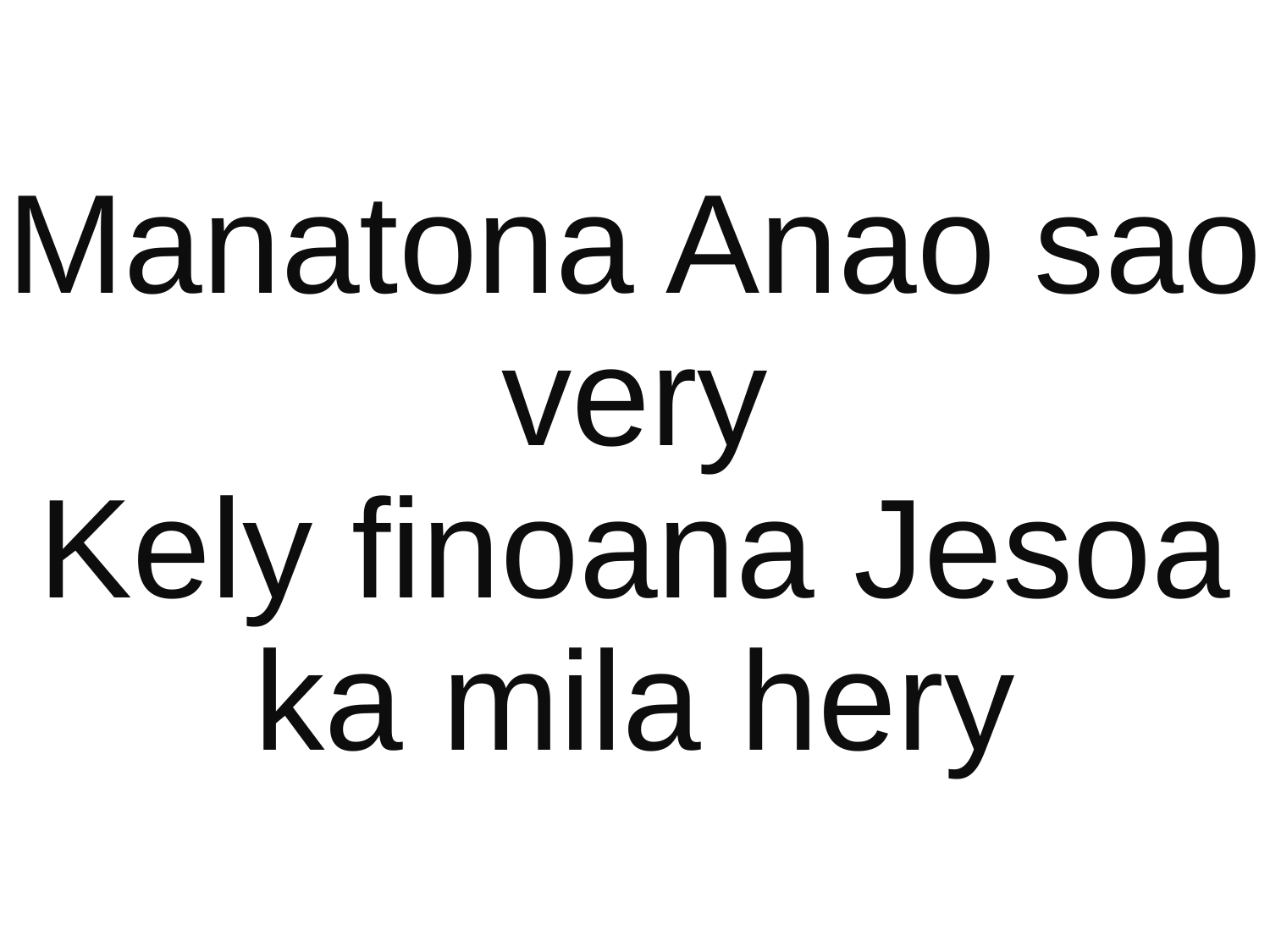

Manatona Anao sao very
Kely finoana Jesoa ka mila hery